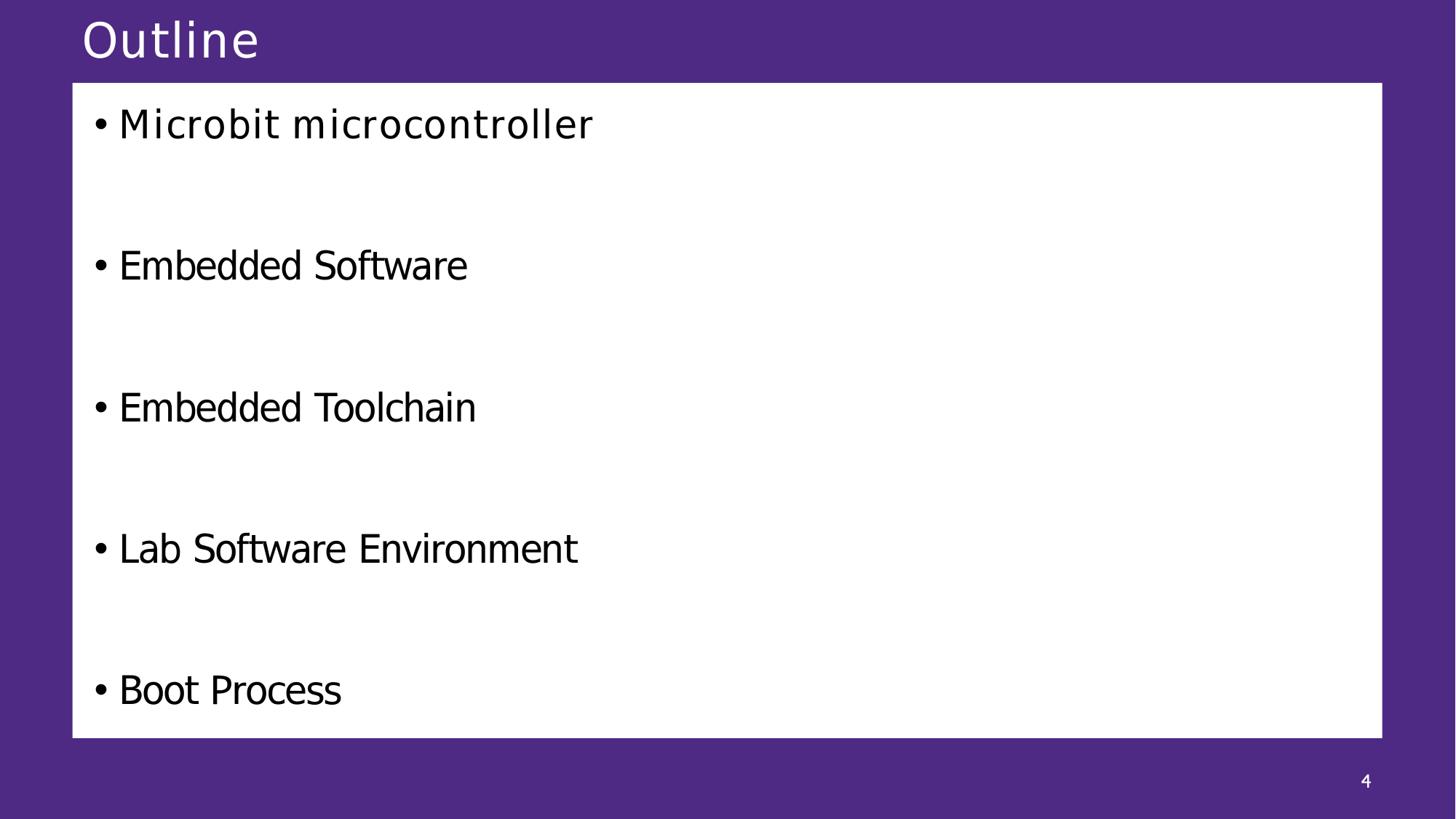

# Outline
Microbit microcontroller

Embedded Software

Embedded Toolchain

Lab Software Environment

Boot Process
4